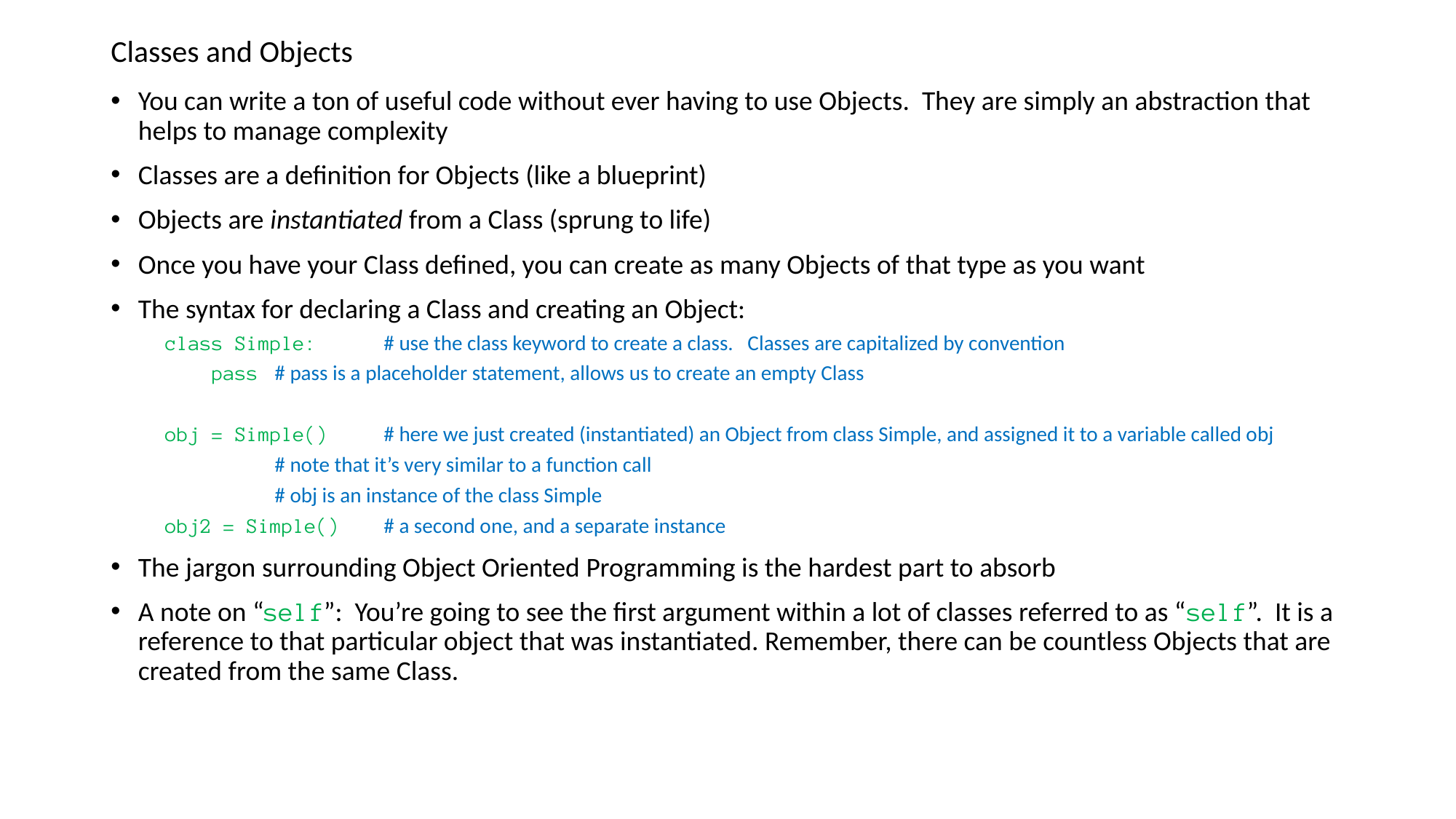

# Classes and Objects
You can write a ton of useful code without ever having to use Objects.  They are simply an abstraction that helps to manage complexity
Classes are a definition for Objects (like a blueprint)
Objects are instantiated from a Class (sprung to life)
Once you have your Class defined, you can create as many Objects of that type as you want
The syntax for declaring a Class and creating an Object:
class Simple:	# use the class keyword to create a class.   Classes are capitalized by convention
    pass	# pass is a placeholder statement, allows us to create an empty Class

obj = Simple()	# here we just created (instantiated) an Object from class Simple, and assigned it to a variable called obj
	# note that it’s very similar to a function call
	# obj is an instance of the class Simple
obj2 = Simple()	# a second one, and a separate instance
The jargon surrounding Object Oriented Programming is the hardest part to absorb
A note on “self”:  You’re going to see the first argument within a lot of classes referred to as “self”.  It is a reference to that particular object that was instantiated. Remember, there can be countless Objects that are created from the same Class.